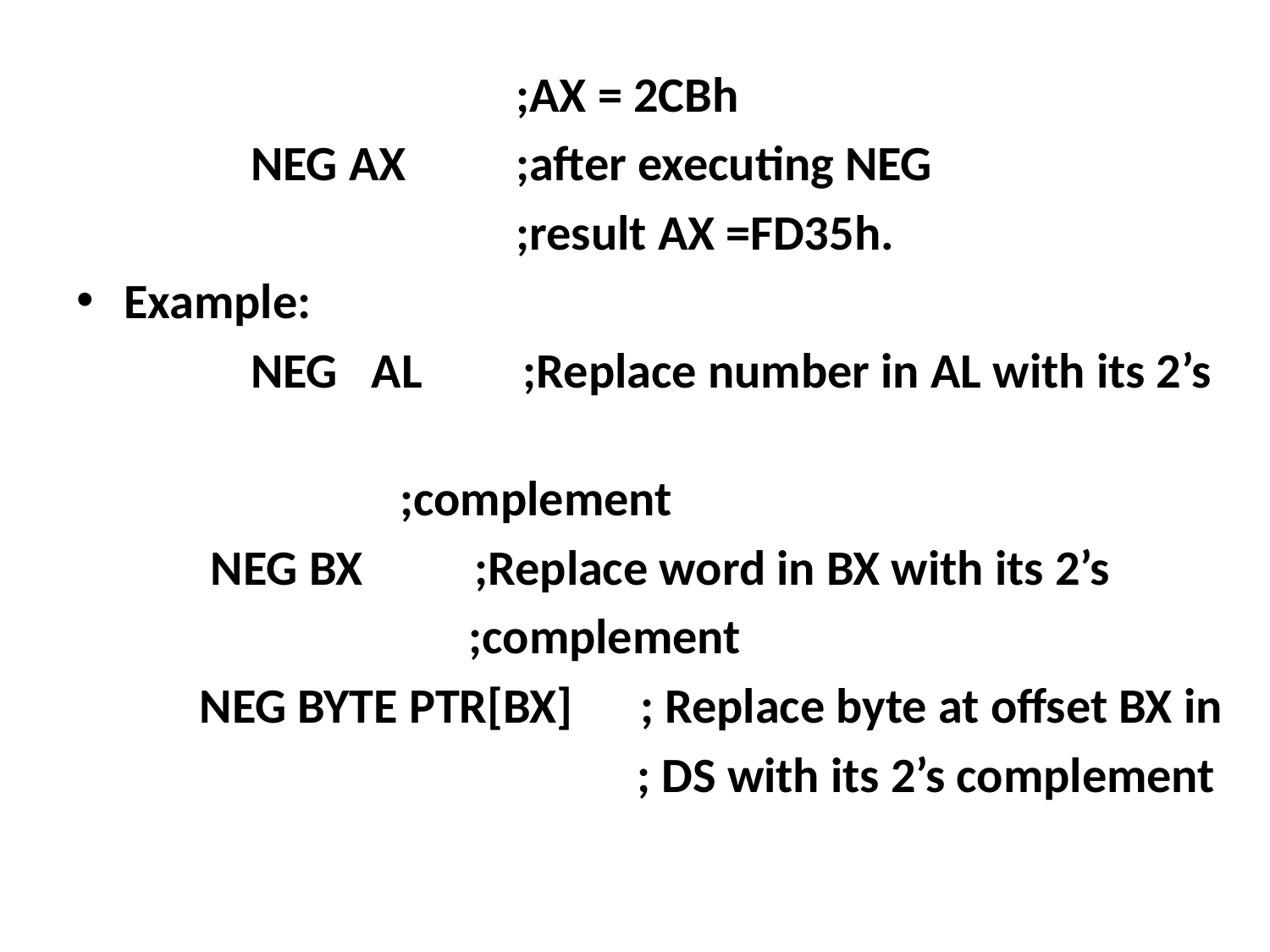

;AX = 2CBh
		NEG AX 	 ;after executing NEG
				 ;result AX =FD35h.
Example:
		NEG   AL         ;Replace number in AL with its 2’s
                       	  ;complement
            NEG BX          ;Replace word in BX with its 2’s
                                   ;complement
           NEG BYTE PTR[BX]      ; Replace byte at offset BX in
                                                  ; DS with its 2’s complement